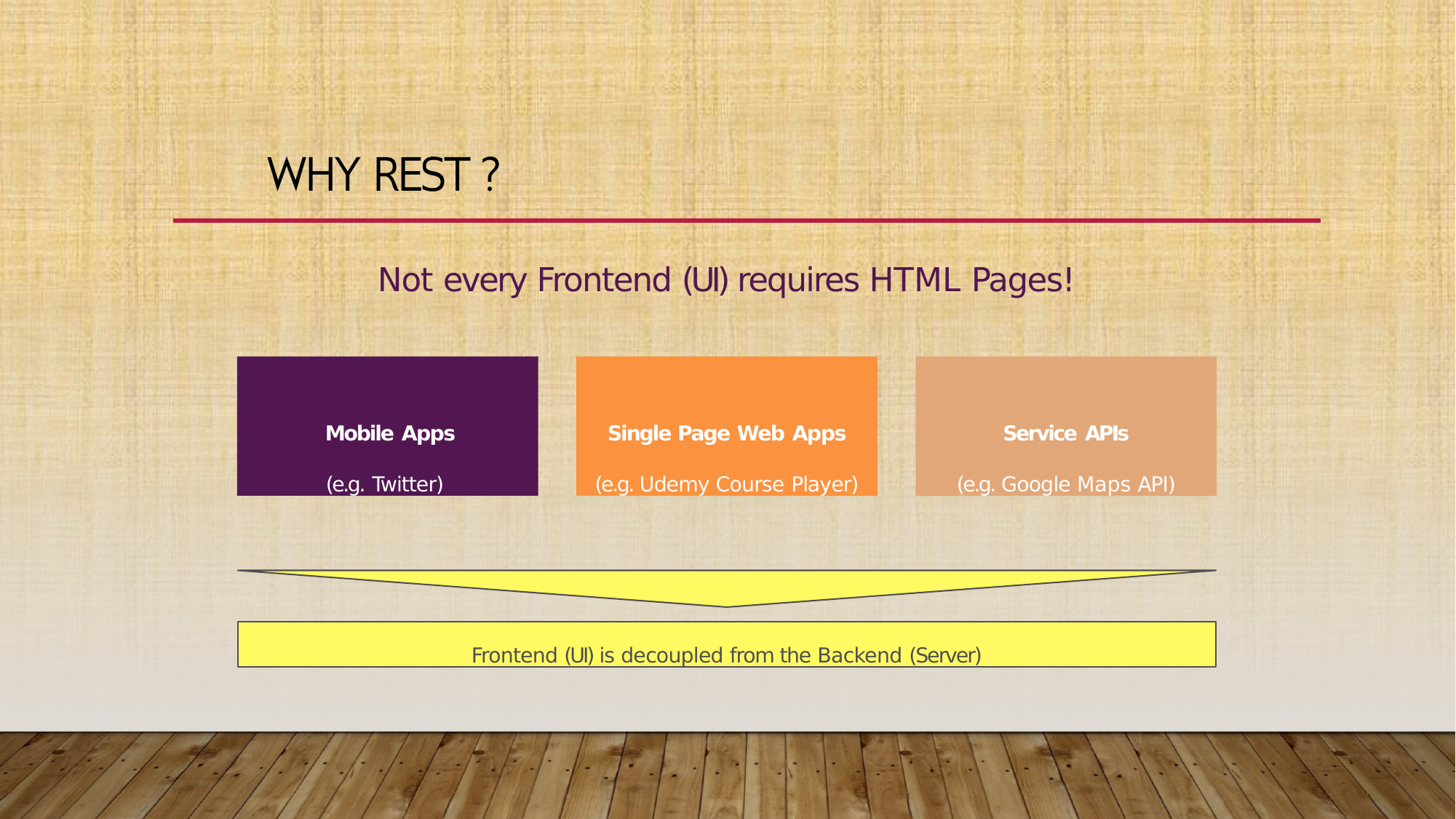

# Why REST ?
Not every Frontend (UI) requires HTML Pages!

Mobile Apps

(e.g. Twitter)

Single Page Web Apps

(e.g. Udemy Course Player)

Service APIs

(e.g. Google Maps API)

Frontend (UI) is decoupled from the Backend (Server)